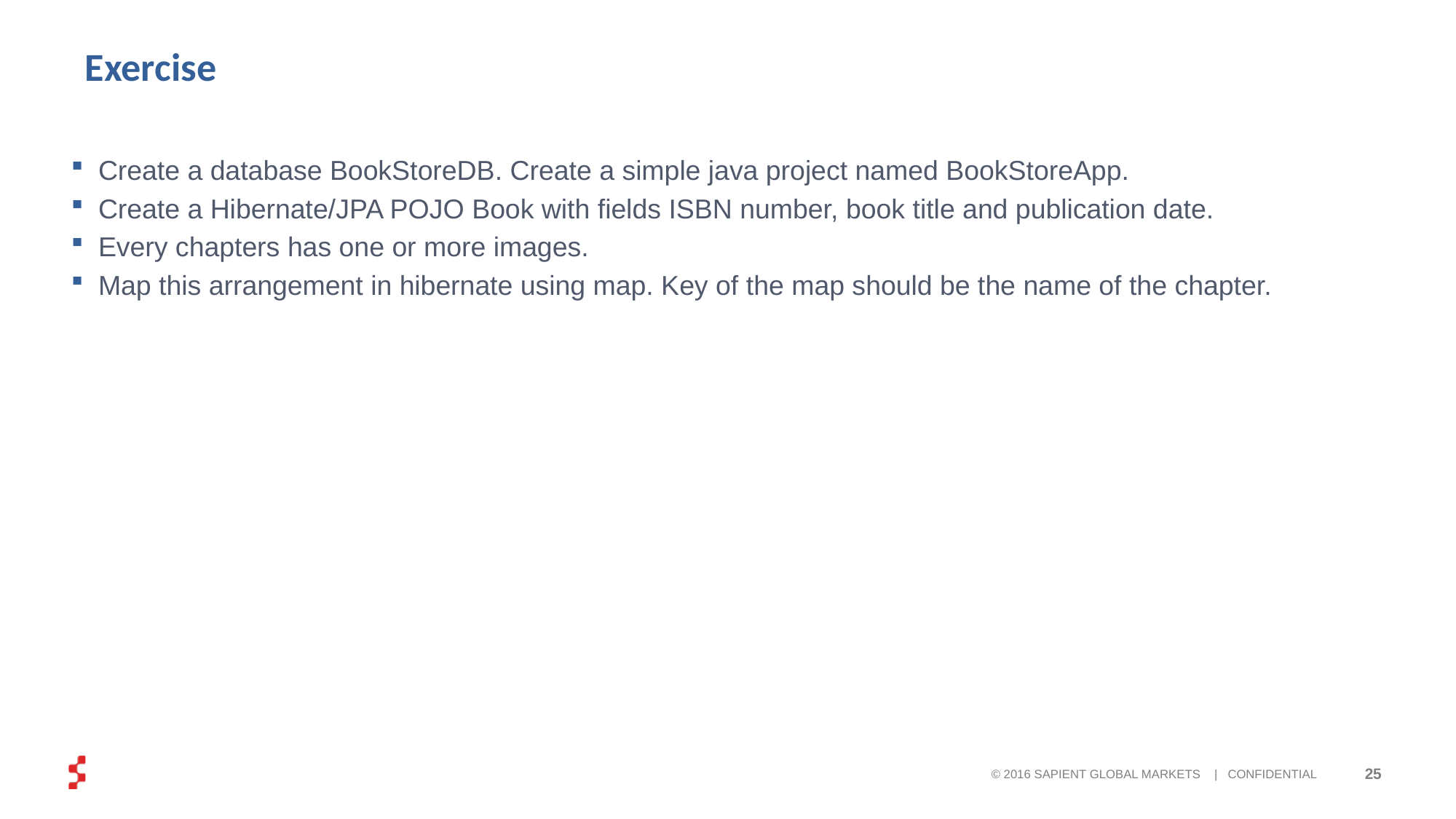

# Exercise
Create a database BookStoreDB. Create a simple java project named BookStoreApp.
Create a Hibernate/JPA POJO Book with fields ISBN number, book title and publication date.
Every chapters has one or more images.
Map this arrangement in hibernate using map. Key of the map should be the name of the chapter.